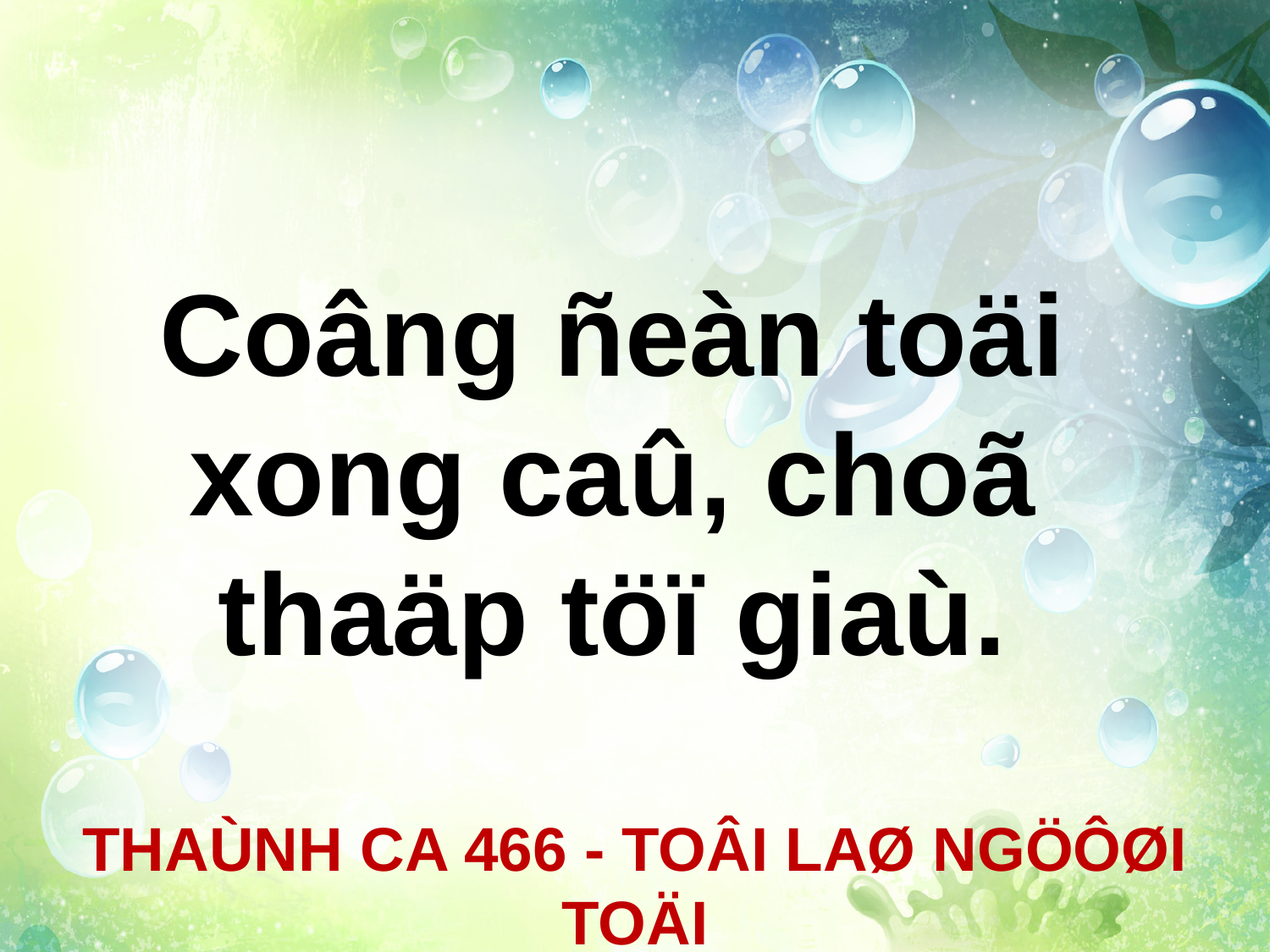

Coâng ñeàn toäi
xong caû, choã
thaäp töï giaù.
THAÙNH CA 466 - TOÂI LAØ NGÖÔØI TOÄI